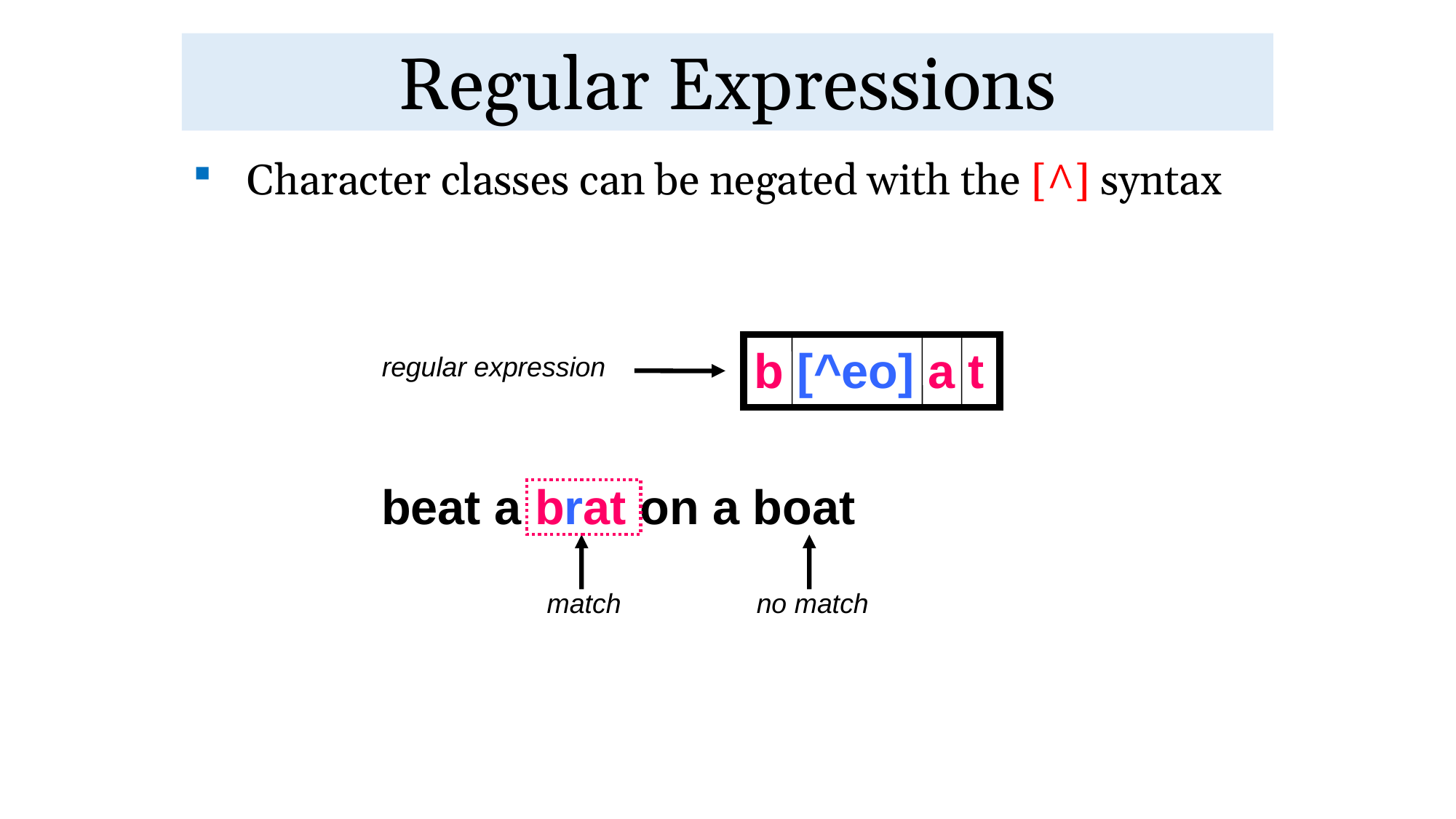

# Regular Expressions
Character classes can be negated with the [^] syntax

regular expression

beat a brat on a boat

match
no match
b [^eo] a t